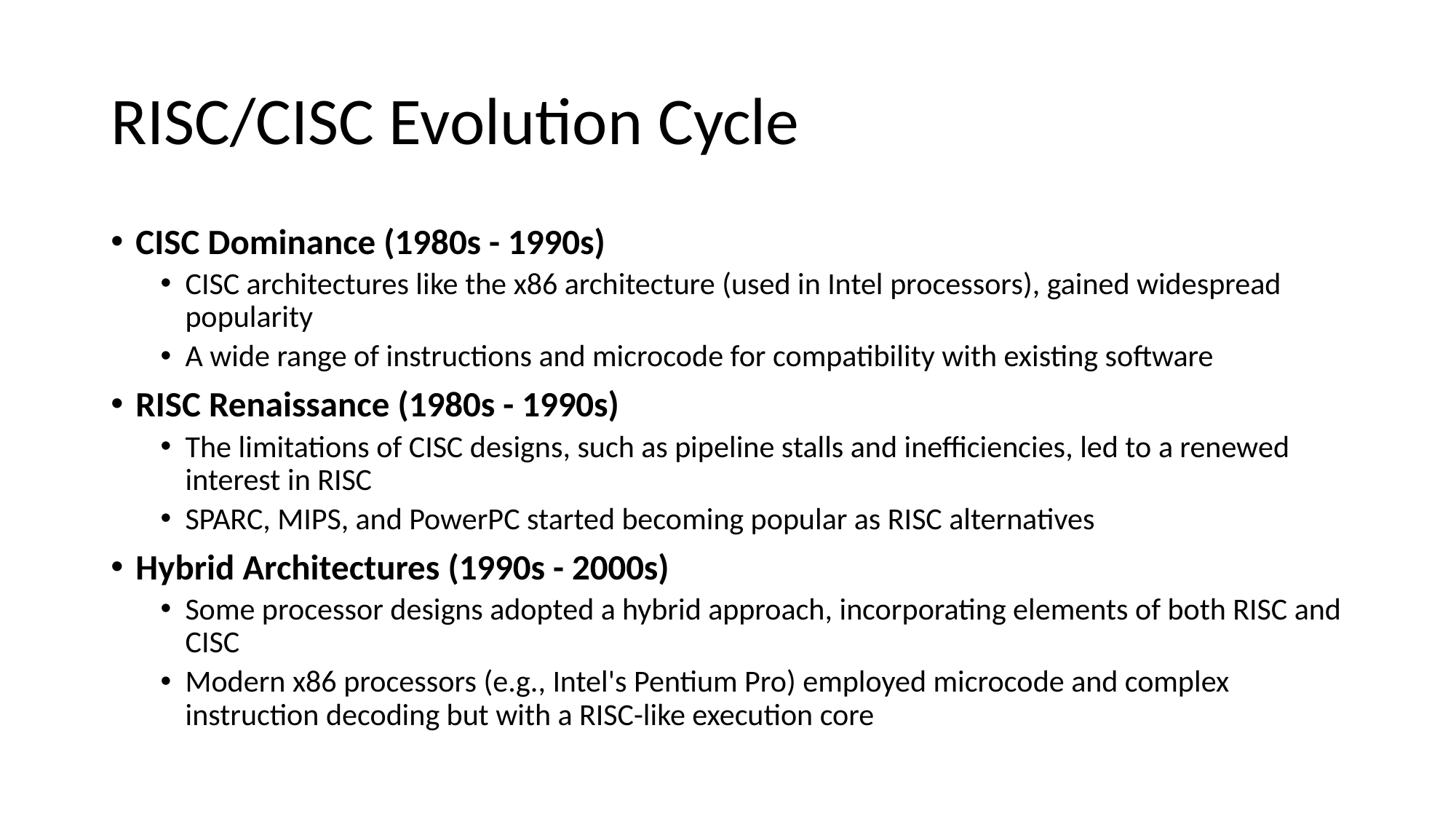

# RISC/CISC Evolution Cycle
CISC Dominance (1980s - 1990s)
CISC architectures like the x86 architecture (used in Intel processors), gained widespread popularity
A wide range of instructions and microcode for compatibility with existing software
RISC Renaissance (1980s - 1990s)
The limitations of CISC designs, such as pipeline stalls and inefficiencies, led to a renewed interest in RISC
SPARC, MIPS, and PowerPC started becoming popular as RISC alternatives
Hybrid Architectures (1990s - 2000s)
Some processor designs adopted a hybrid approach, incorporating elements of both RISC and CISC
Modern x86 processors (e.g., Intel's Pentium Pro) employed microcode and complex instruction decoding but with a RISC-like execution core